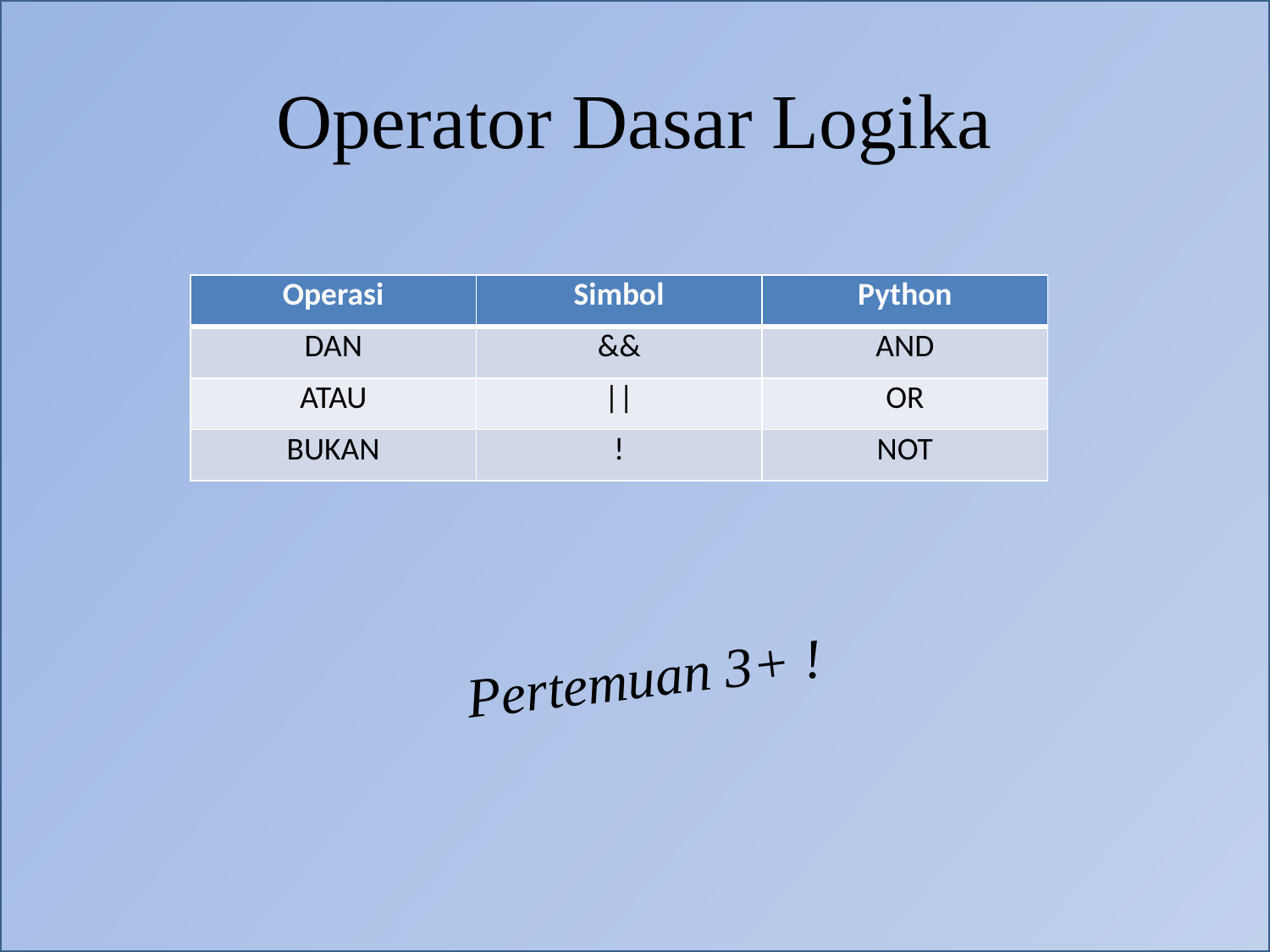

# Operator Dasar Logika
| Operasi | Simbol | Python |
| --- | --- | --- |
| DAN | && | AND |
| ATAU | || | OR |
| BUKAN | ! | NOT |
Pertemuan 3+ !